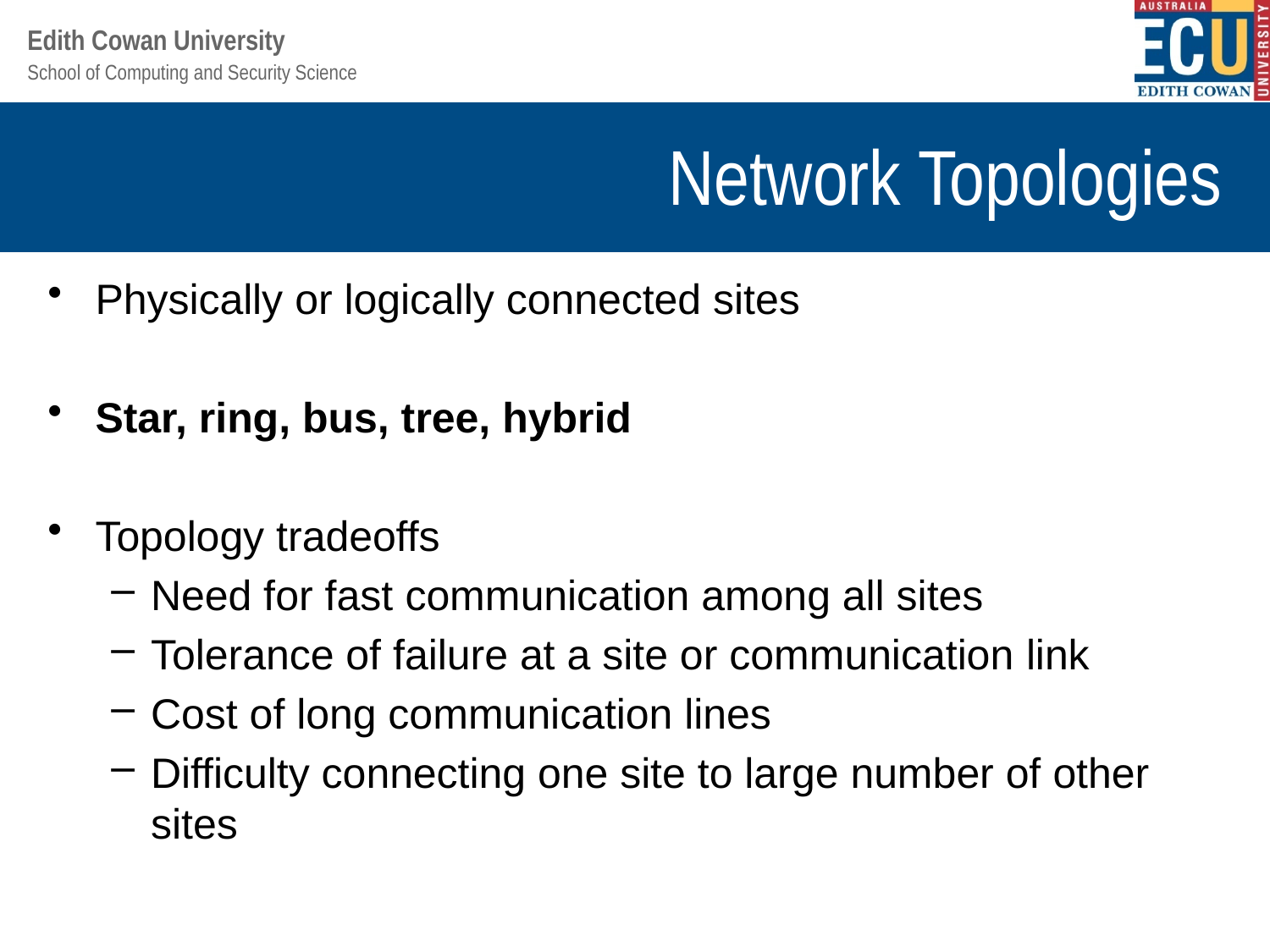

# Network Topologies
Physically or logically connected sites

Star, ring, bus, tree, hybrid

Topology tradeoffs
Need for fast communication among all sites
Tolerance of failure at a site or communication link
Cost of long communication lines
Difficulty connecting one site to large number of other sites